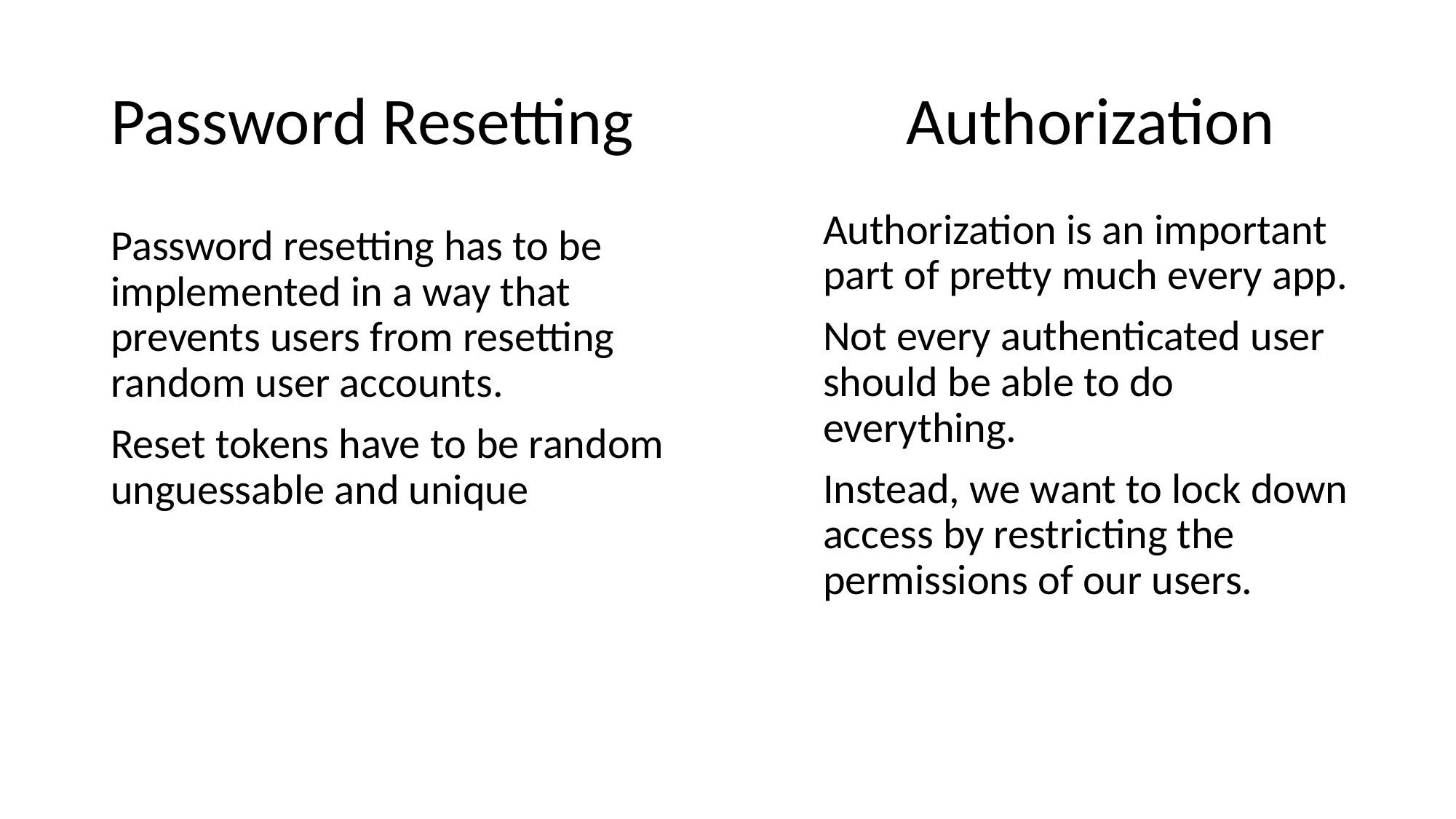

Authorization
# Password Resetting
Authorization is an important part of pretty much every app.
Not every authenticated user should be able to do everything.
Instead, we want to lock down access by restricting the permissions of our users.
Password resetting has to be implemented in a way that prevents users from resetting random user accounts.
Reset tokens have to be random unguessable and unique